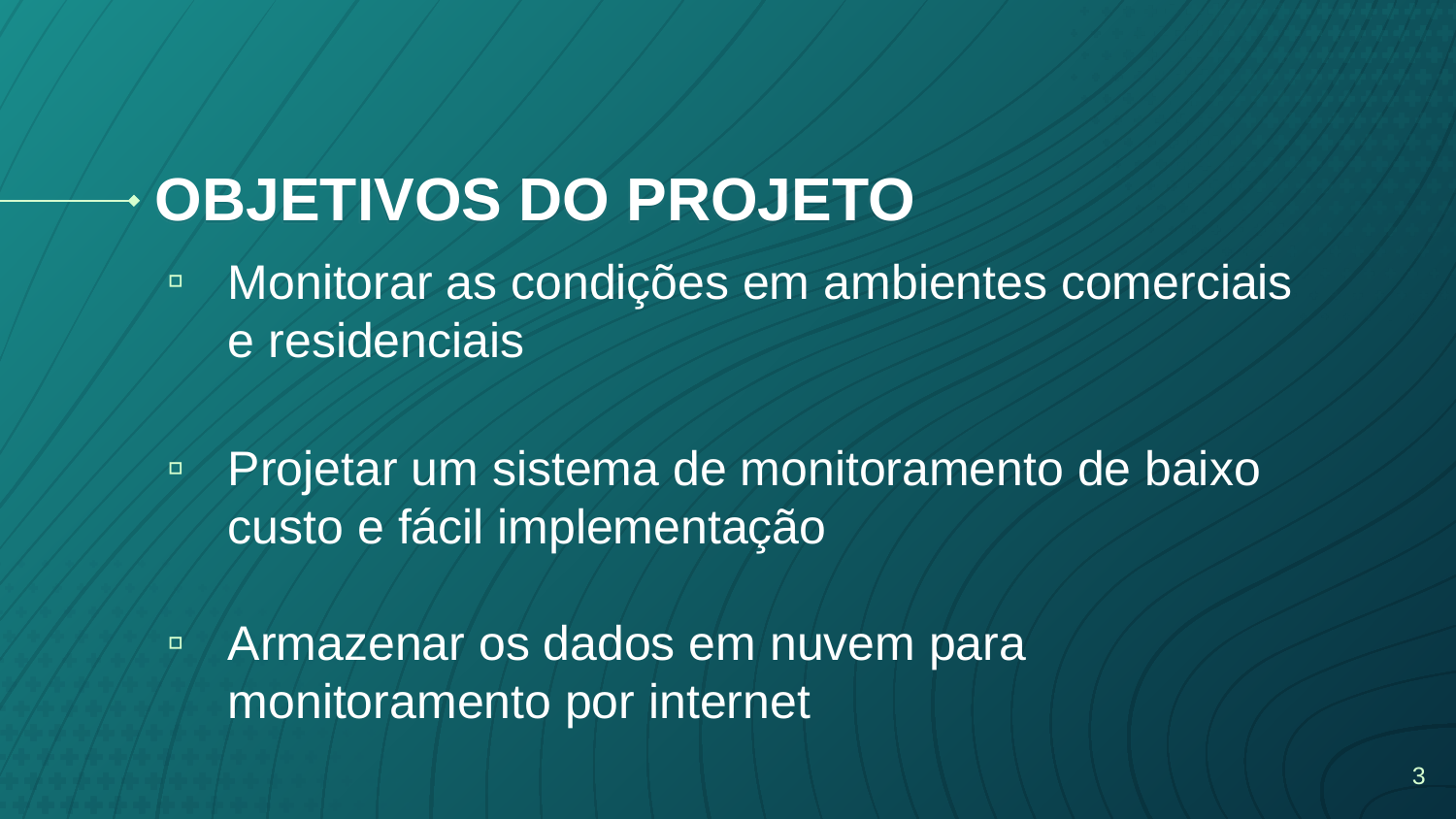

# OBJETIVOS DO PROJETO
Monitorar as condições em ambientes comerciais e residenciais

Projetar um sistema de monitoramento de baixo custo e fácil implementação

Armazenar os dados em nuvem para monitoramento por internet
3